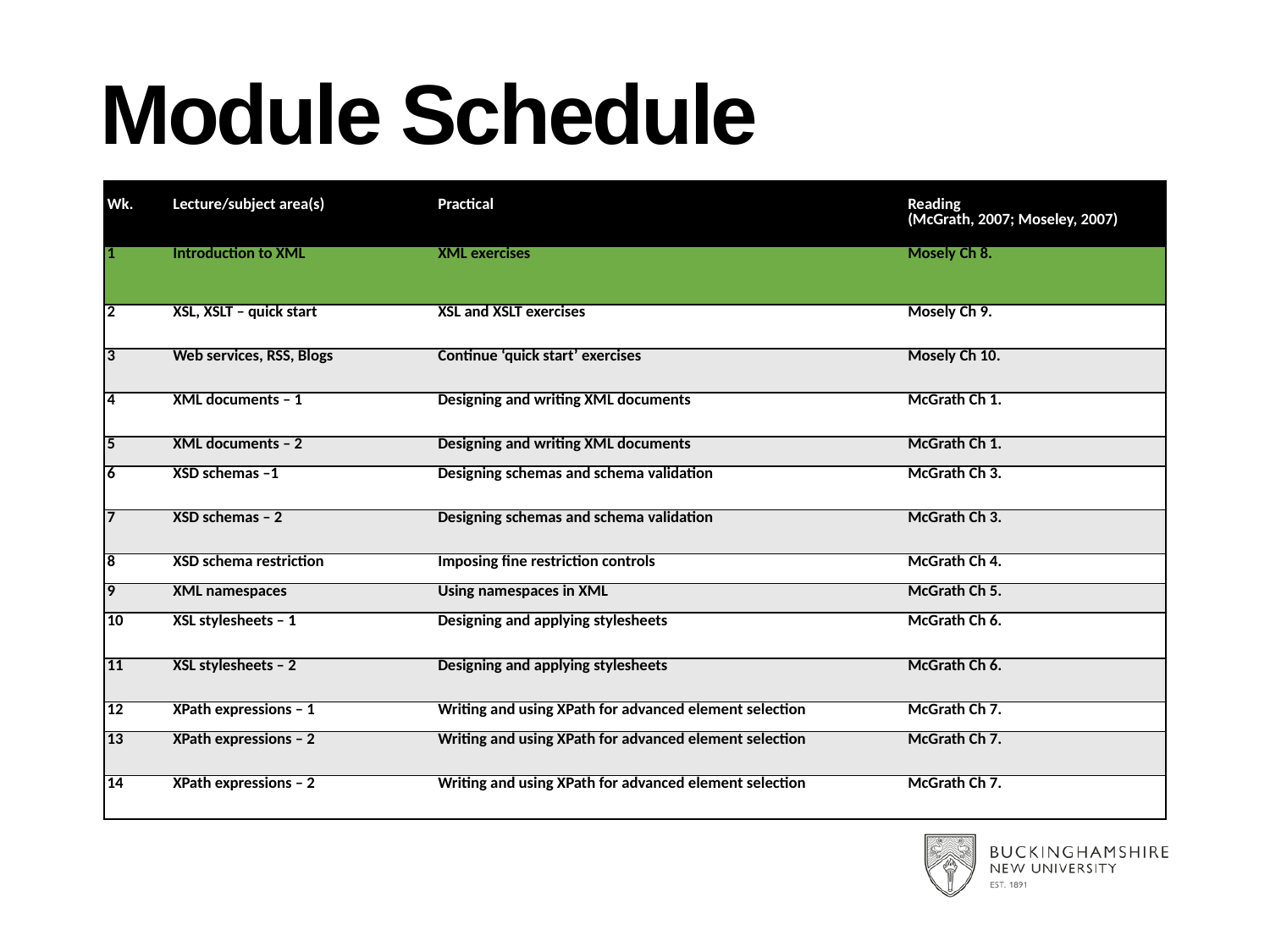

# Module Schedule
| Wk. | Lecture/subject area(s) | Practical | Reading (McGrath, 2007; Moseley, 2007) |
| --- | --- | --- | --- |
| 1 | Introduction to XML | XML exercises | Mosely Ch 8. |
| 2 | XSL, XSLT – quick start | XSL and XSLT exercises | Mosely Ch 9. |
| 3 | Web services, RSS, Blogs | Continue ‘quick start’ exercises | Mosely Ch 10. |
| 4 | XML documents – 1 | Designing and writing XML documents | McGrath Ch 1. |
| 5 | XML documents – 2 | Designing and writing XML documents | McGrath Ch 1. |
| 6 | XSD schemas –1 | Designing schemas and schema validation | McGrath Ch 3. |
| 7 | XSD schemas – 2 | Designing schemas and schema validation | McGrath Ch 3. |
| 8 | XSD schema restriction | Imposing fine restriction controls | McGrath Ch 4. |
| 9 | XML namespaces | Using namespaces in XML | McGrath Ch 5. |
| 10 | XSL stylesheets – 1 | Designing and applying stylesheets | McGrath Ch 6. |
| 11 | XSL stylesheets – 2 | Designing and applying stylesheets | McGrath Ch 6. |
| 12 | XPath expressions – 1 | Writing and using XPath for advanced element selection | McGrath Ch 7. |
| 13 | XPath expressions – 2 | Writing and using XPath for advanced element selection | McGrath Ch 7. |
| 14 | XPath expressions – 2 | Writing and using XPath for advanced element selection | McGrath Ch 7. |